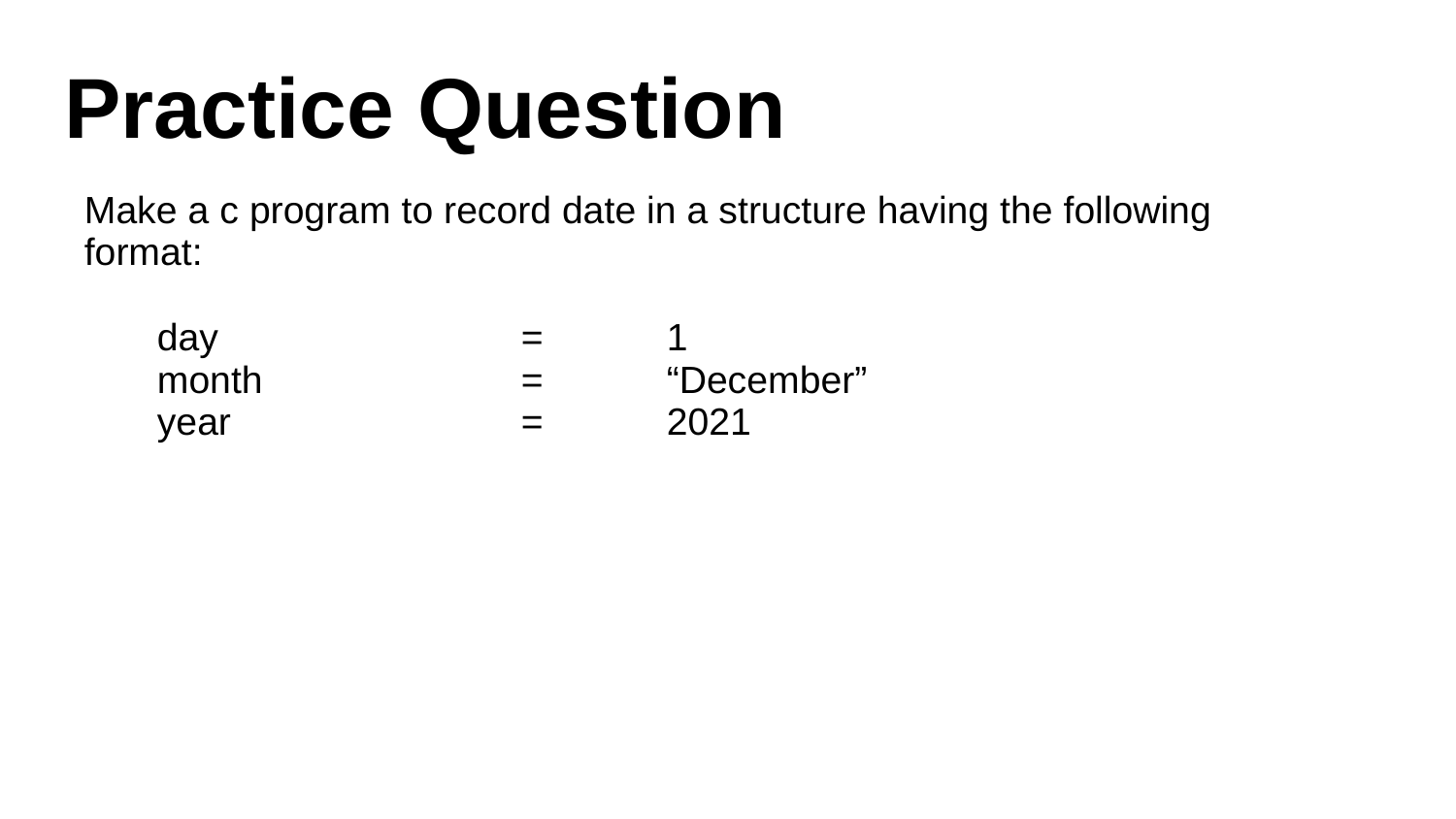

# Practice Question
Make a c program to record date in a structure having the following format:

day			=	1
month		=	“December”
year		=	2021